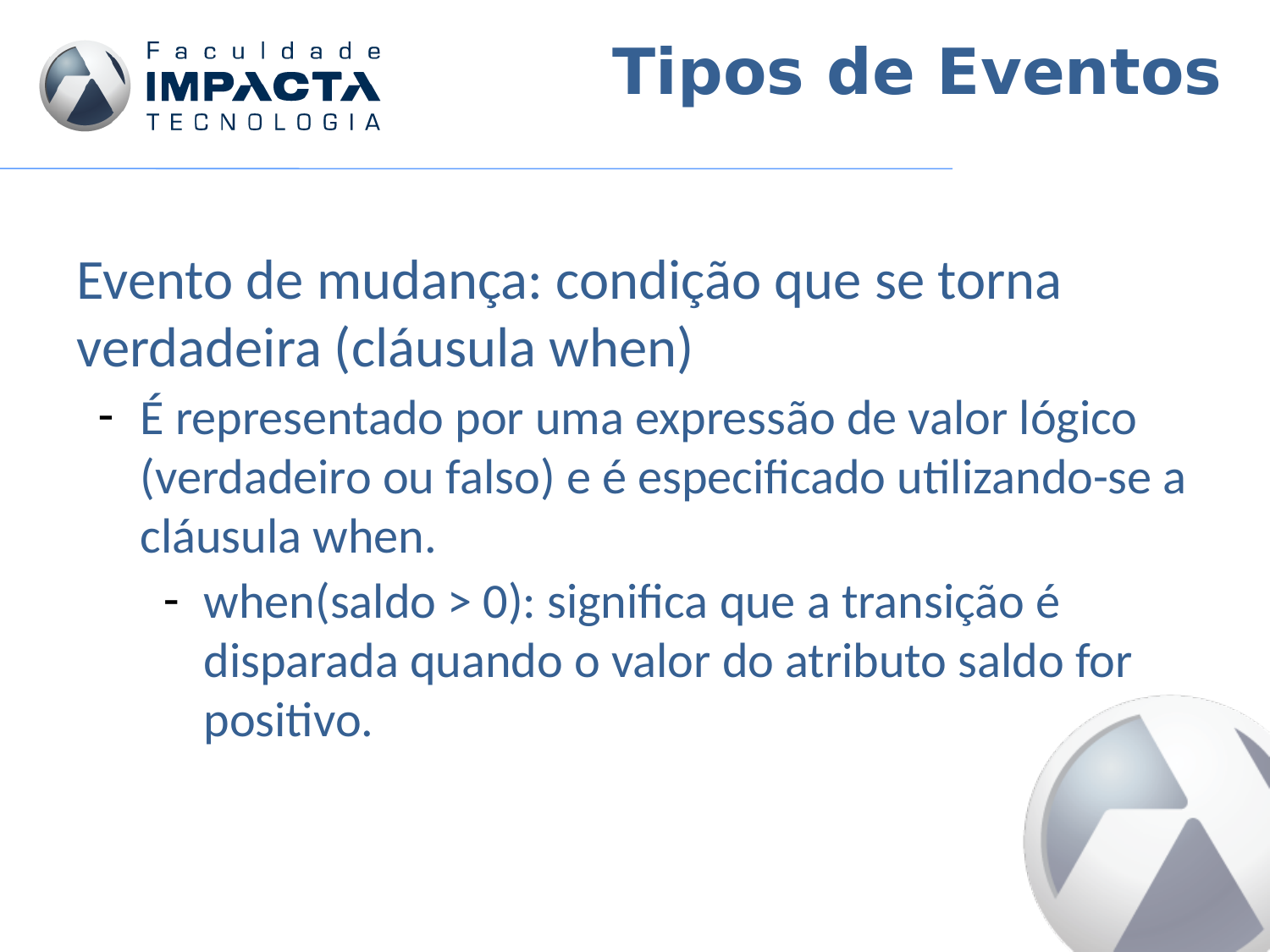

Tipos de Eventos
Evento de mudança: condição que se torna verdadeira (cláusula when)
É representado por uma expressão de valor lógico (verdadeiro ou falso) e é especificado utilizando-se a cláusula when.
when(saldo > 0): significa que a transição é disparada quando o valor do atributo saldo for positivo.